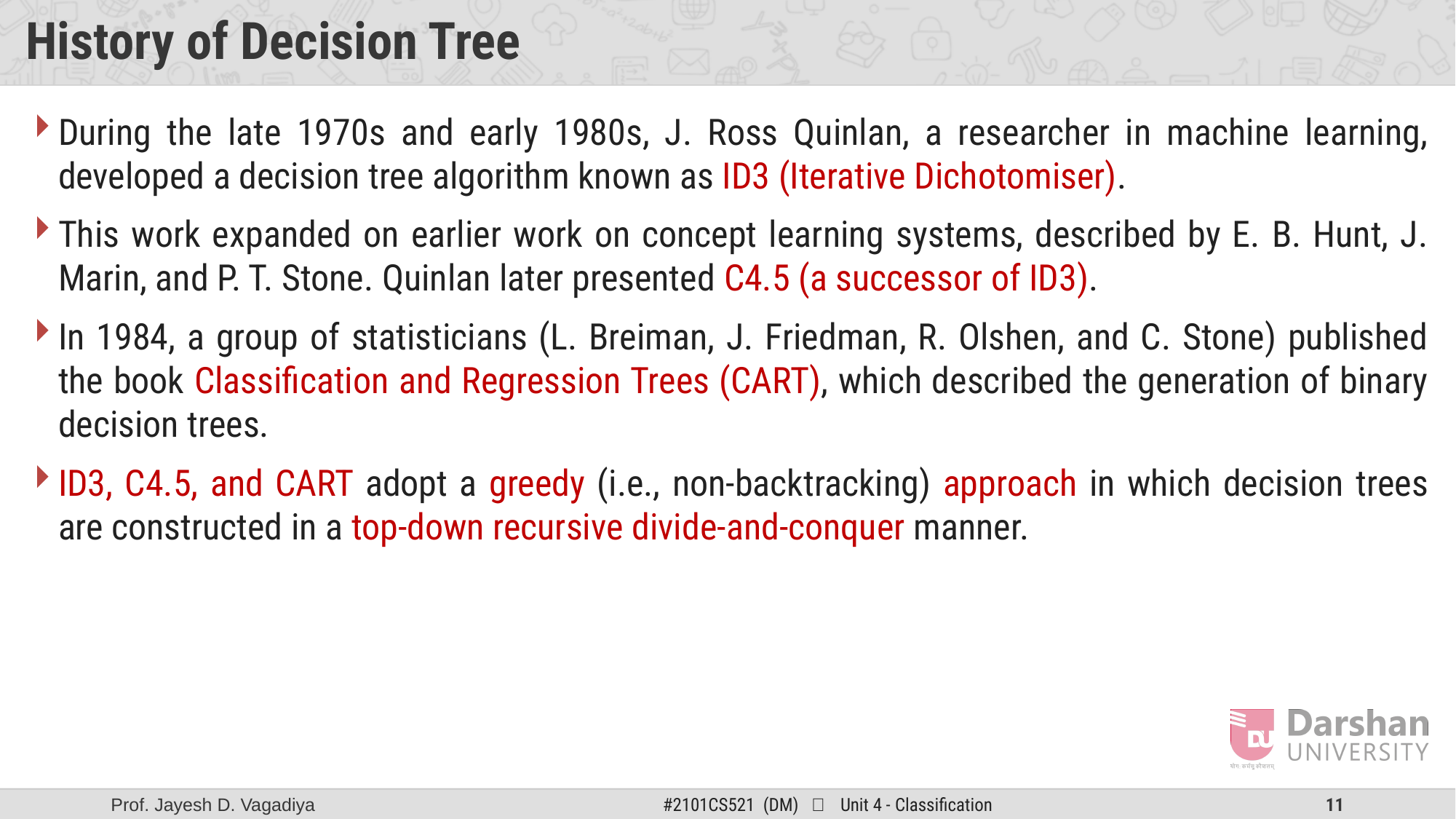

# History of Decision Tree
During the late 1970s and early 1980s, J. Ross Quinlan, a researcher in machine learning, developed a decision tree algorithm known as ID3 (Iterative Dichotomiser).
This work expanded on earlier work on concept learning systems, described by E. B. Hunt, J. Marin, and P. T. Stone. Quinlan later presented C4.5 (a successor of ID3).
In 1984, a group of statisticians (L. Breiman, J. Friedman, R. Olshen, and C. Stone) published the book Classification and Regression Trees (CART), which described the generation of binary decision trees.
ID3, C4.5, and CART adopt a greedy (i.e., non-backtracking) approach in which decision trees are constructed in a top-down recursive divide-and-conquer manner.